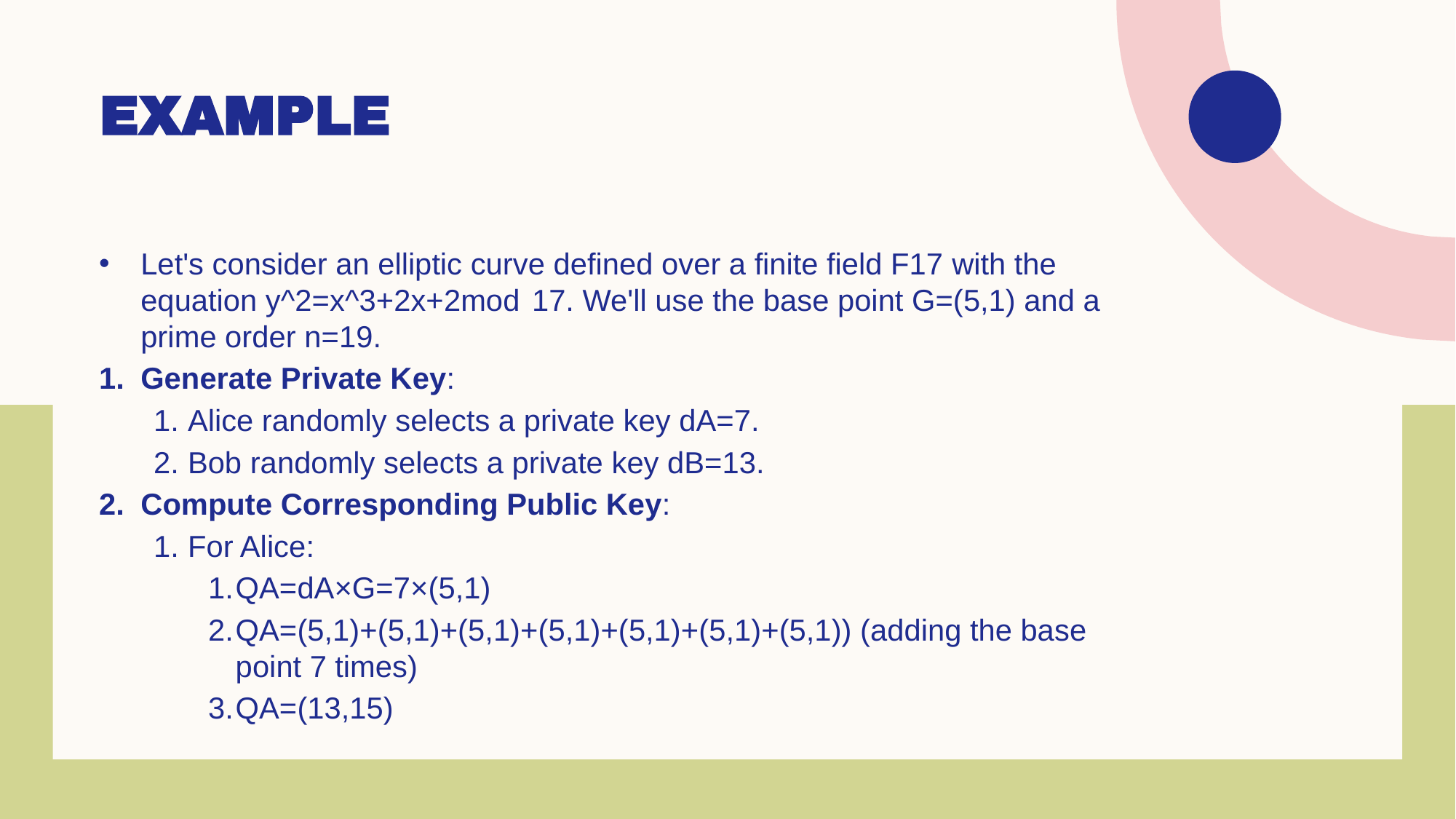

# example
Let's consider an elliptic curve defined over a finite field F17​ with the equation y^2=x^3+2x+2mod  17. We'll use the base point G=(5,1) and a prime order n=19.
Generate Private Key:
Alice randomly selects a private key dA=7.
Bob randomly selects a private key dB=13.
Compute Corresponding Public Key:
For Alice:
QA=dA×G=7×(5,1)
QA=(5,1)+(5,1)+(5,1)+(5,1)+(5,1)+(5,1)+(5,1)) (adding the base point 7 times)
QA=(13,15)